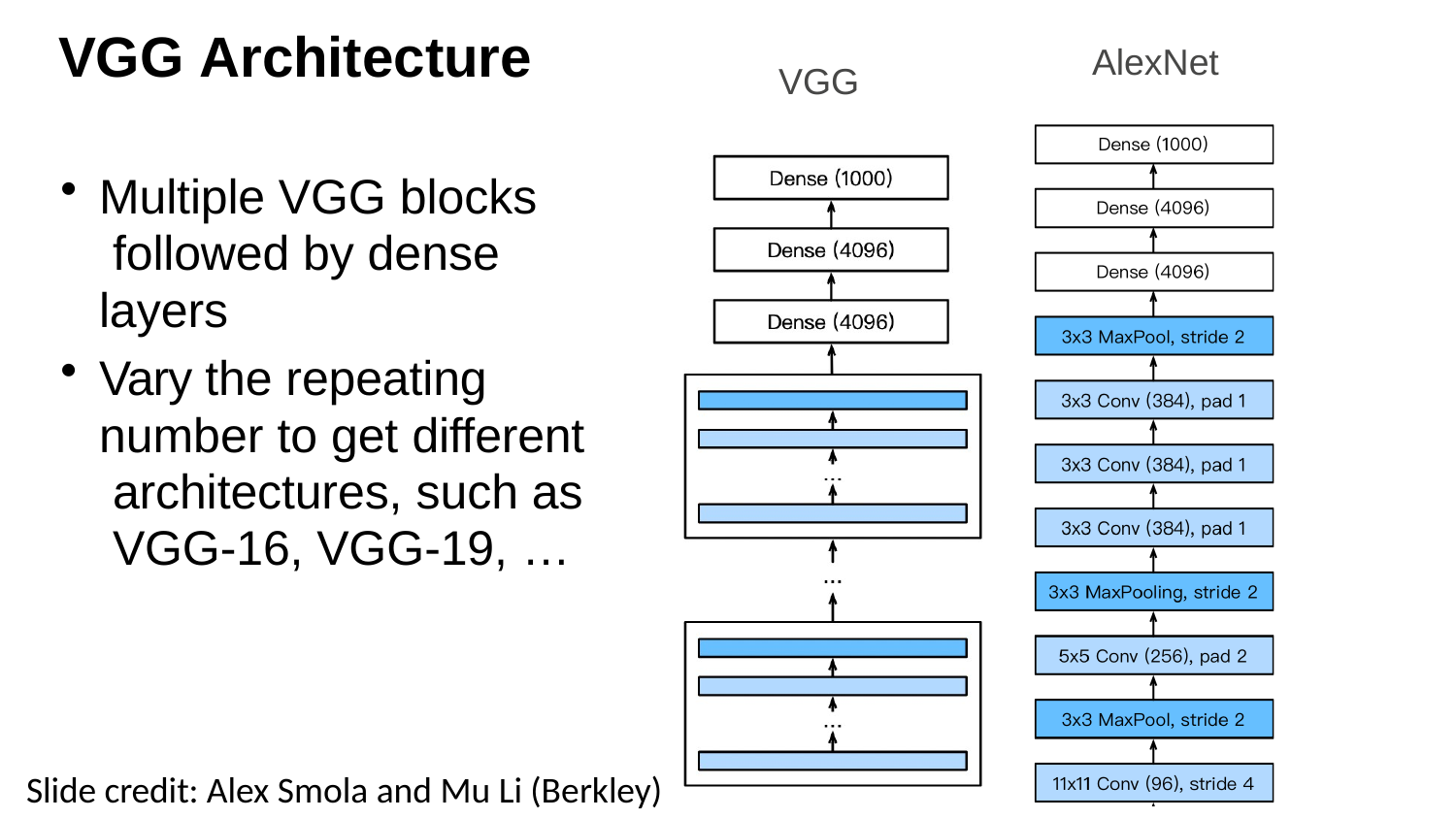

# VGG Architecture
AlexNet
VGG

AlexNet
Multiple VGG blocks  followed by dense  layers
Vary the repeating  number to get different  architectures, such as  VGG-16, VGG-19, …